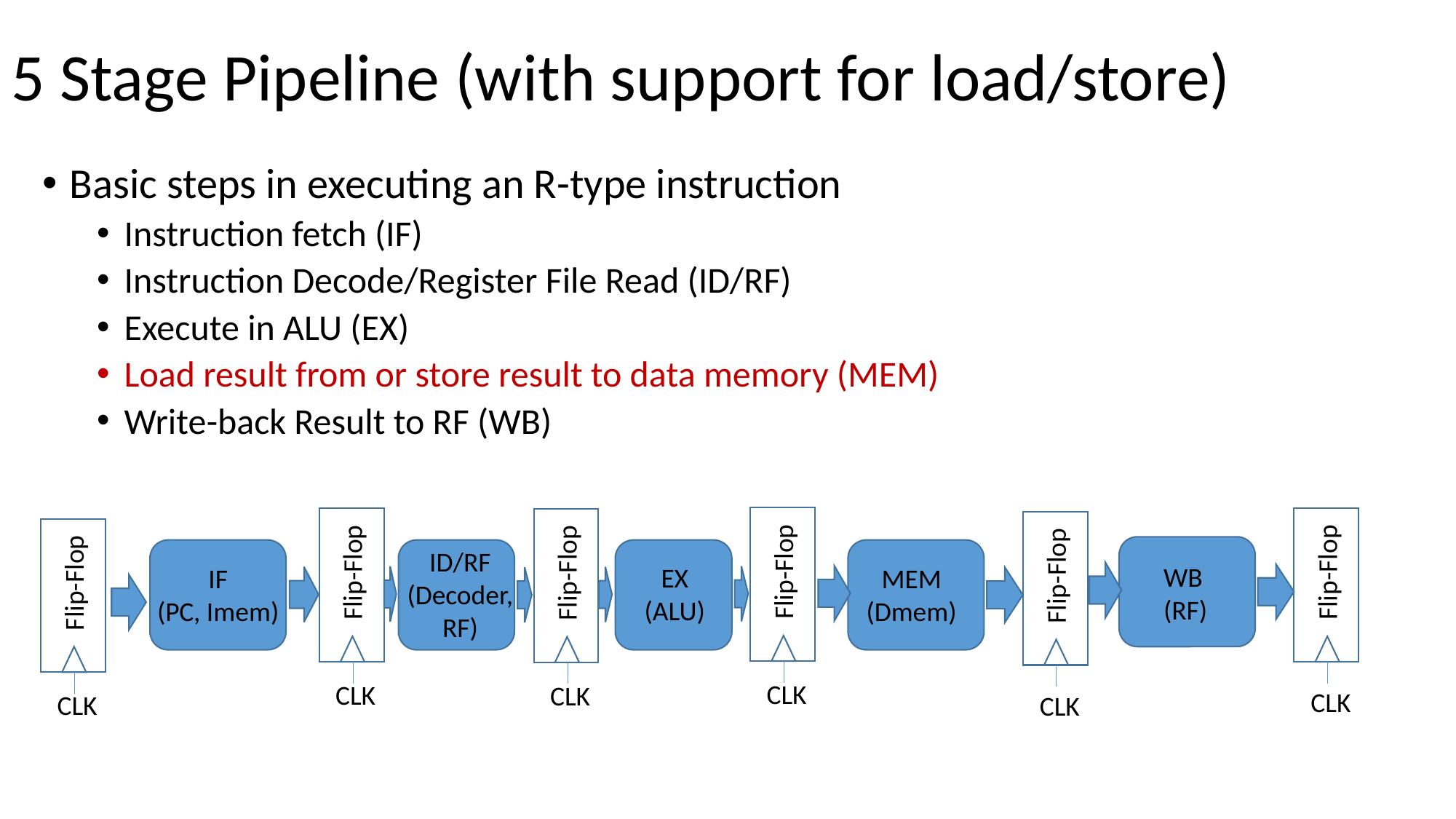

# 5 Stage Pipeline (with support for load/store)
Basic steps in executing an R-type instruction
Instruction fetch (IF)
Instruction Decode/Register File Read (ID/RF)
Execute in ALU (EX)
Load result from or store result to data memory (MEM)
Write-back Result to RF (WB)

ID/RF
(Decoder, RF)

Flip-Flop
Flip-Flop
Flip-Flop
Flip-Flop
Flip-Flop
WB
(RF)
EX
(ALU)
IF
(PC, Imem)
MEM
(Dmem)
Flip-Flop

CLK
CLK
CLK
CLK
CLK
CLK